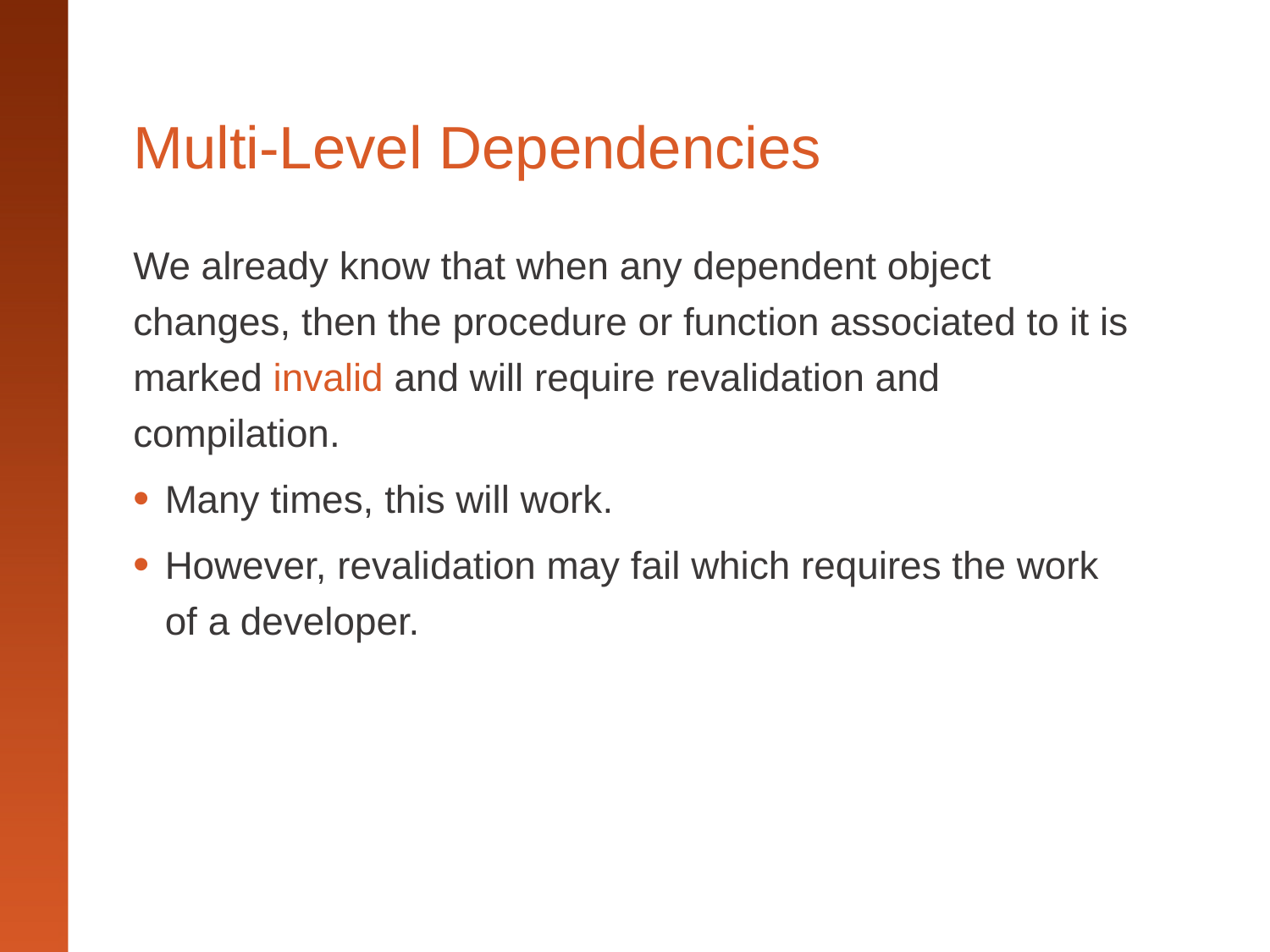

# Multi-Level Dependencies
We already know that when any dependent object changes, then the procedure or function associated to it is marked invalid and will require revalidation and compilation.
Many times, this will work.
However, revalidation may fail which requires the work of a developer.